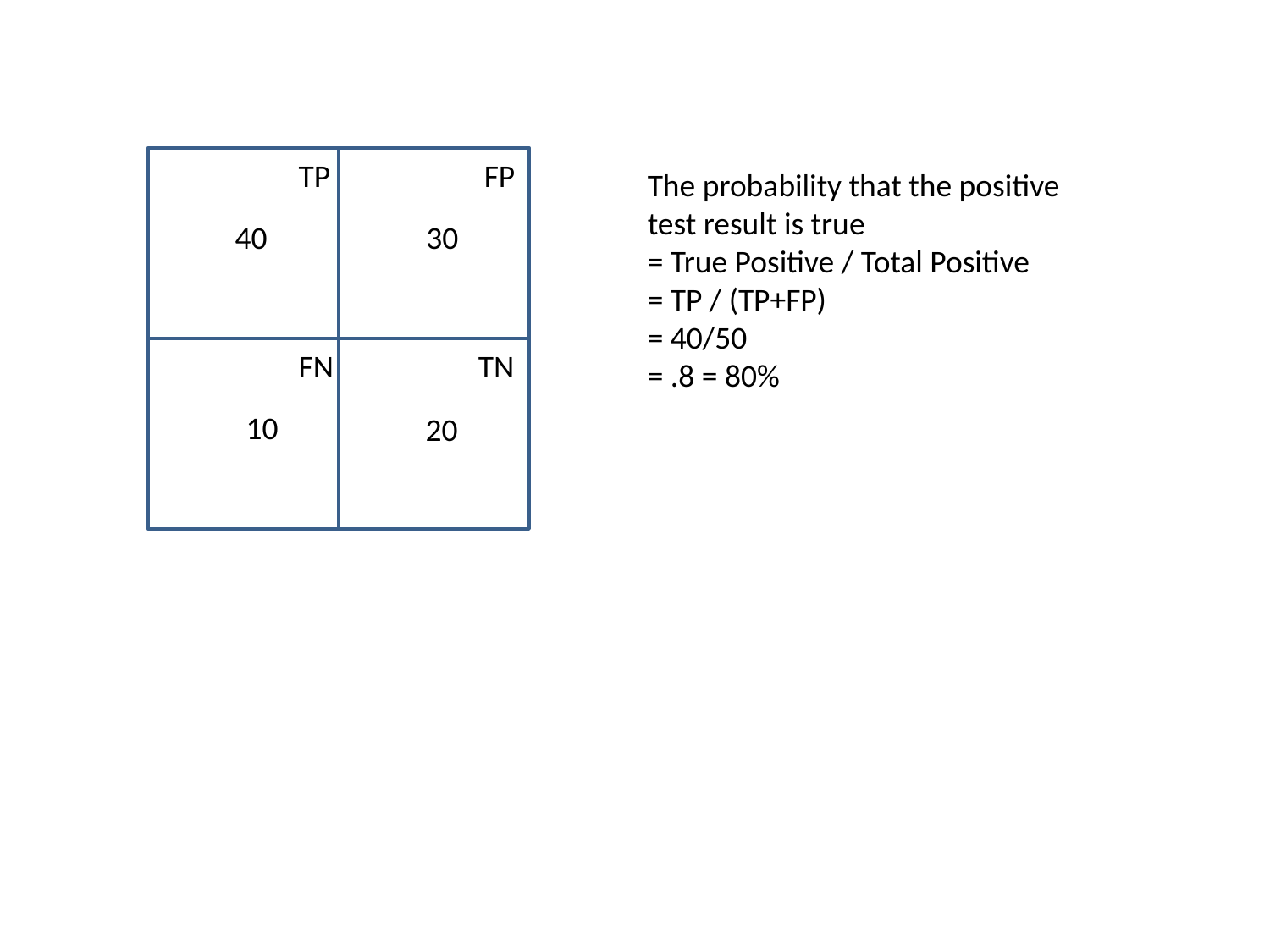

TP
FP
The probability that the positive test result is true
= True Positive / Total Positive
= TP / (TP+FP)
= 40/50
= .8 = 80%
40
30

FN
TN
10
20